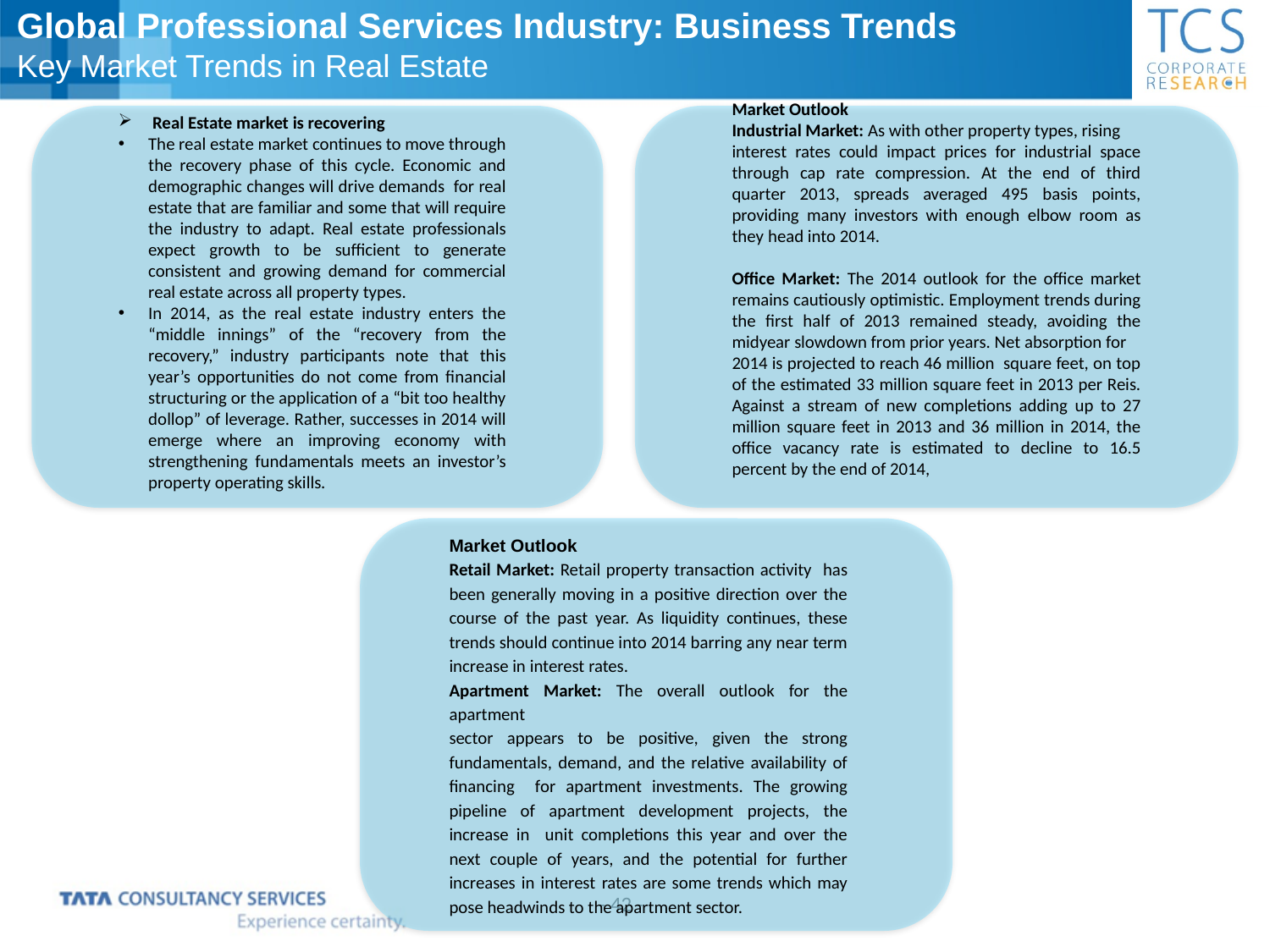

Global Professional Services Industry: Business Trends
Key Market Trends in Real Estate
Market Outlook
Industrial Market: As with other property types, rising
interest rates could impact prices for industrial space through cap rate compression. At the end of third quarter 2013, spreads averaged 495 basis points, providing many investors with enough elbow room as they head into 2014.

Office Market: The 2014 outlook for the office market remains cautiously optimistic. Employment trends during the first half of 2013 remained steady, avoiding the midyear slowdown from prior years. Net absorption for
2014 is projected to reach 46 million  square feet, on top of the estimated 33 million square feet in 2013 per Reis. Against a stream of new completions adding up to 27 million square feet in 2013 and 36 million in 2014, the office vacancy rate is estimated to decline to 16.5 percent by the end of 2014,

 Real Estate market is recovering
The real estate market continues to move through the recovery phase of this cycle. Economic and demographic changes will drive demands  for real estate that are familiar and some that will require the industry to adapt. Real estate professionals expect growth to be sufficient to generate consistent and growing demand for commercial real estate across all property types.
In 2014, as the real estate industry enters the “middle innings” of the “recovery from the recovery,” industry participants note that this year’s opportunities do not come from financial structuring or the application of a “bit too healthy dollop” of leverage. Rather, successes in 2014 will emerge where an improving economy with strengthening fundamentals meets an investor’s property operating skills.

Market Outlook
Retail Market: Retail property transaction activity  has been generally moving in a positive direction over the course of the past year. As liquidity continues, these trends should continue into 2014 barring any near term increase in interest rates.
Apartment Market: The overall outlook for the apartment
sector appears to be positive, given the strong fundamentals, demand, and the relative availability of financing  for apartment investments. The growing pipeline of apartment development projects, the increase in  unit completions this year and over the next couple of years, and the potential for further increases in interest rates are some trends which may pose headwinds to the apartment sector.

- 42 -